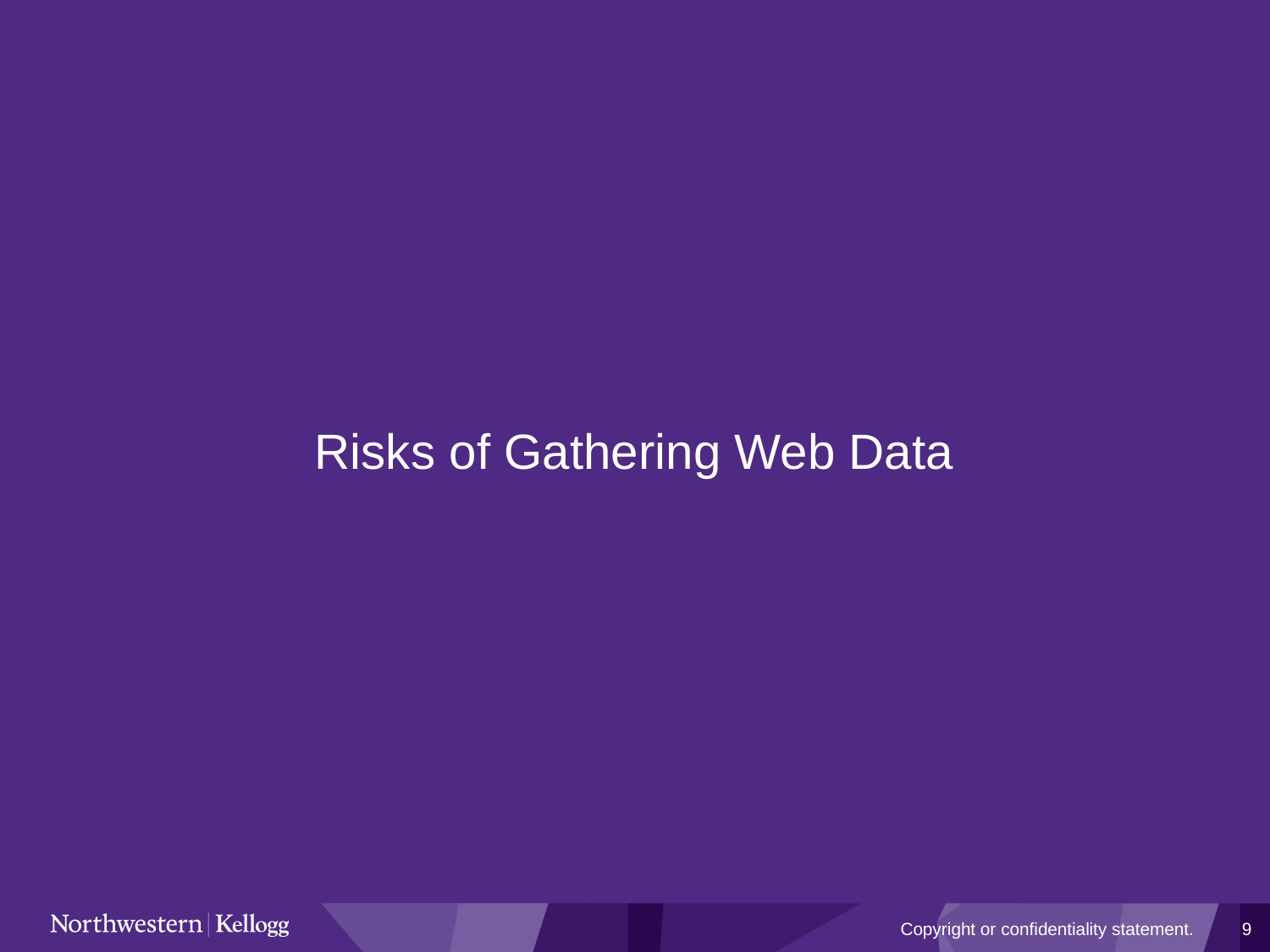

Risks of Gathering Web Data
Copyright or confidentiality statement.
9